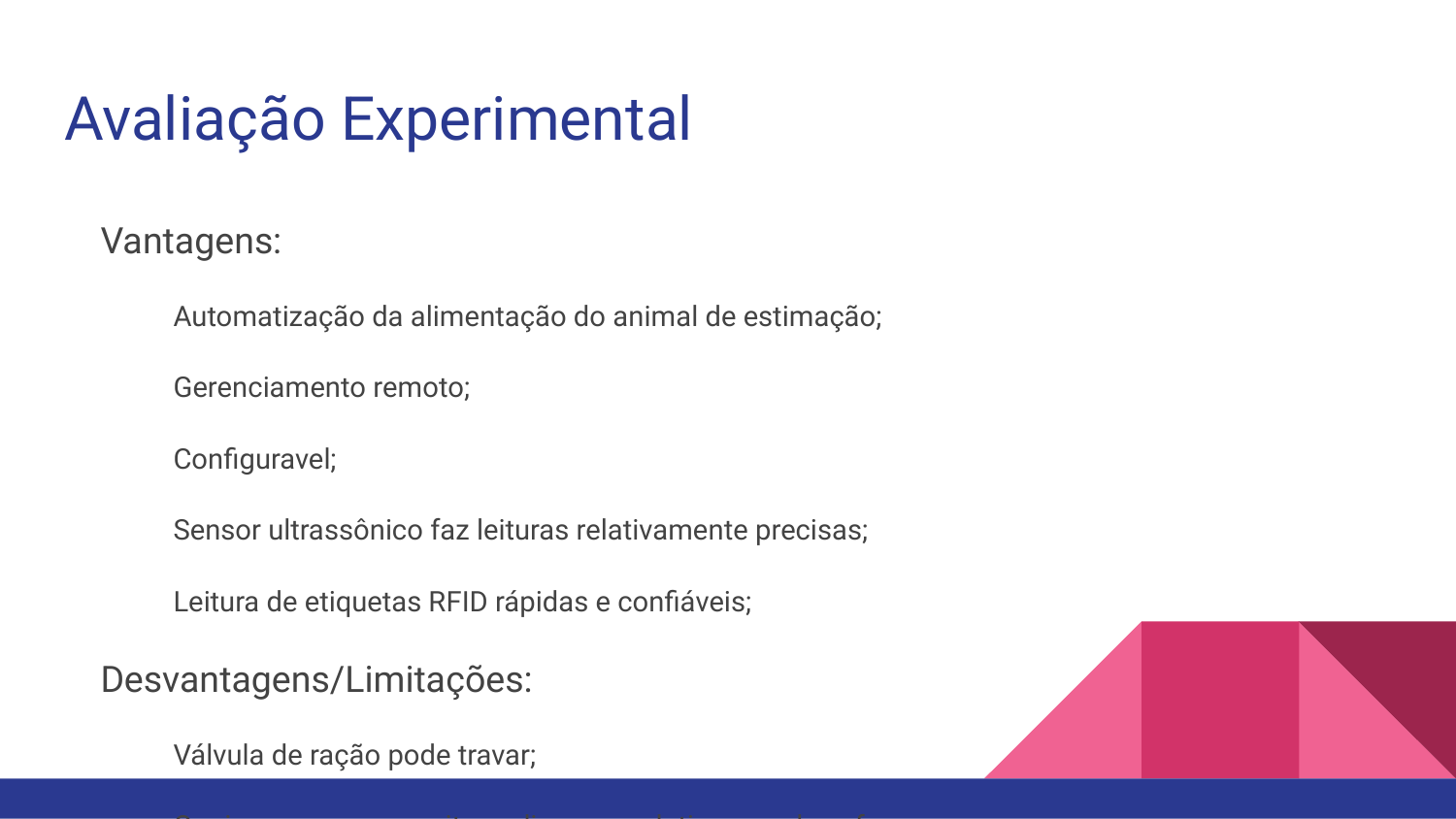

# Avaliação Experimental
Vantagens:
Automatização da alimentação do animal de estimação;
Gerenciamento remoto;
Configuravel;
Sensor ultrassônico faz leituras relativamente precisas;
Leitura de etiquetas RFID rápidas e confiáveis;
Desvantagens/Limitações:
Válvula de ração pode travar;
O micro servo necessita realizar um relativo grande esforço;
Sensor RFID opera com curtas distâncias;
Apenas com uma etiqueta RFID por vez;
Comunicação serial do Arduino com o computador é instável e lenta;